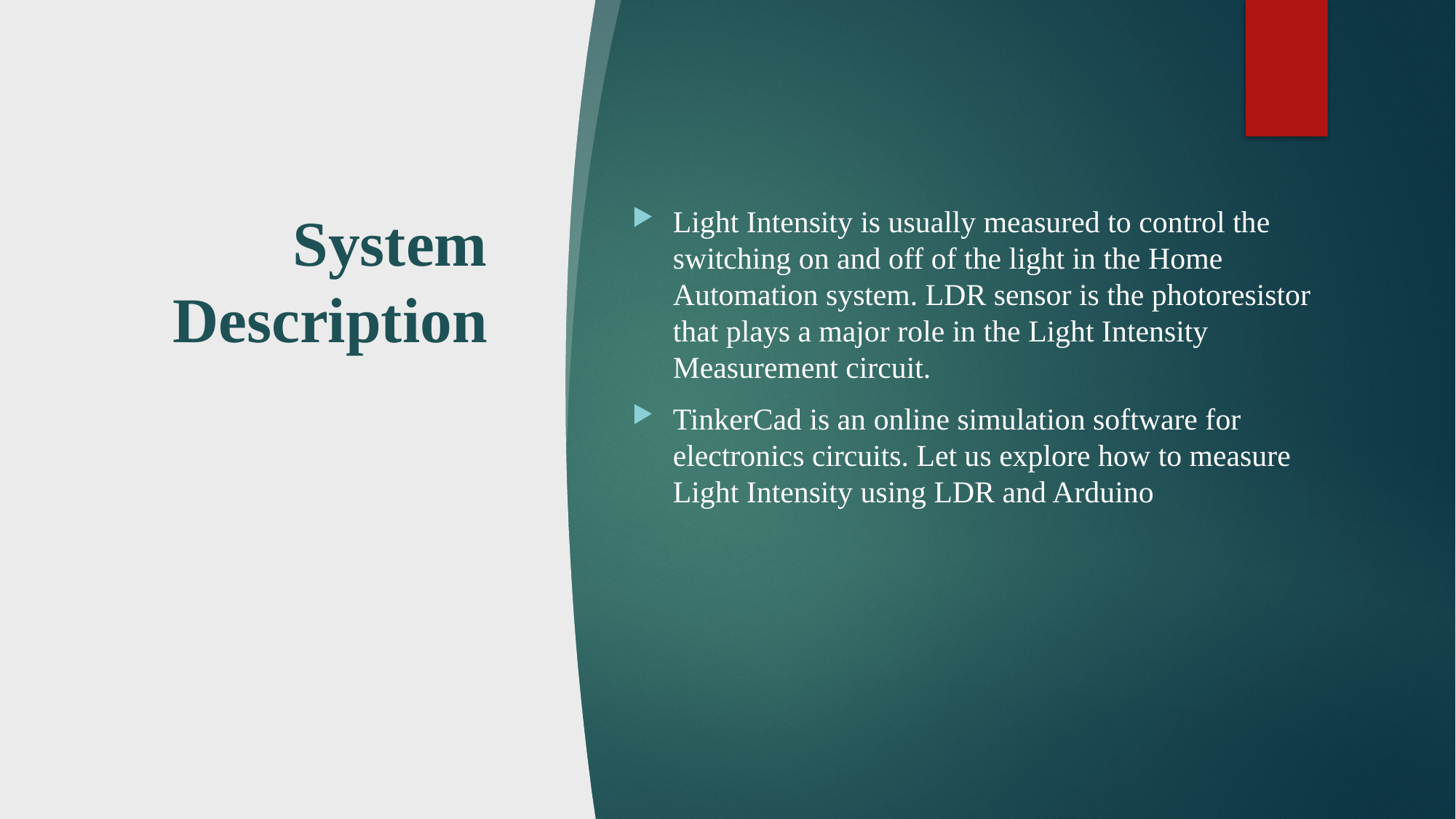

# System Description
Light Intensity is usually measured to control the switching on and off of the light in the Home Automation system. LDR sensor is the photoresistor that plays a major role in the Light Intensity Measurement circuit.
TinkerCad is an online simulation software for electronics circuits. Let us explore how to measure Light Intensity using LDR and Arduino